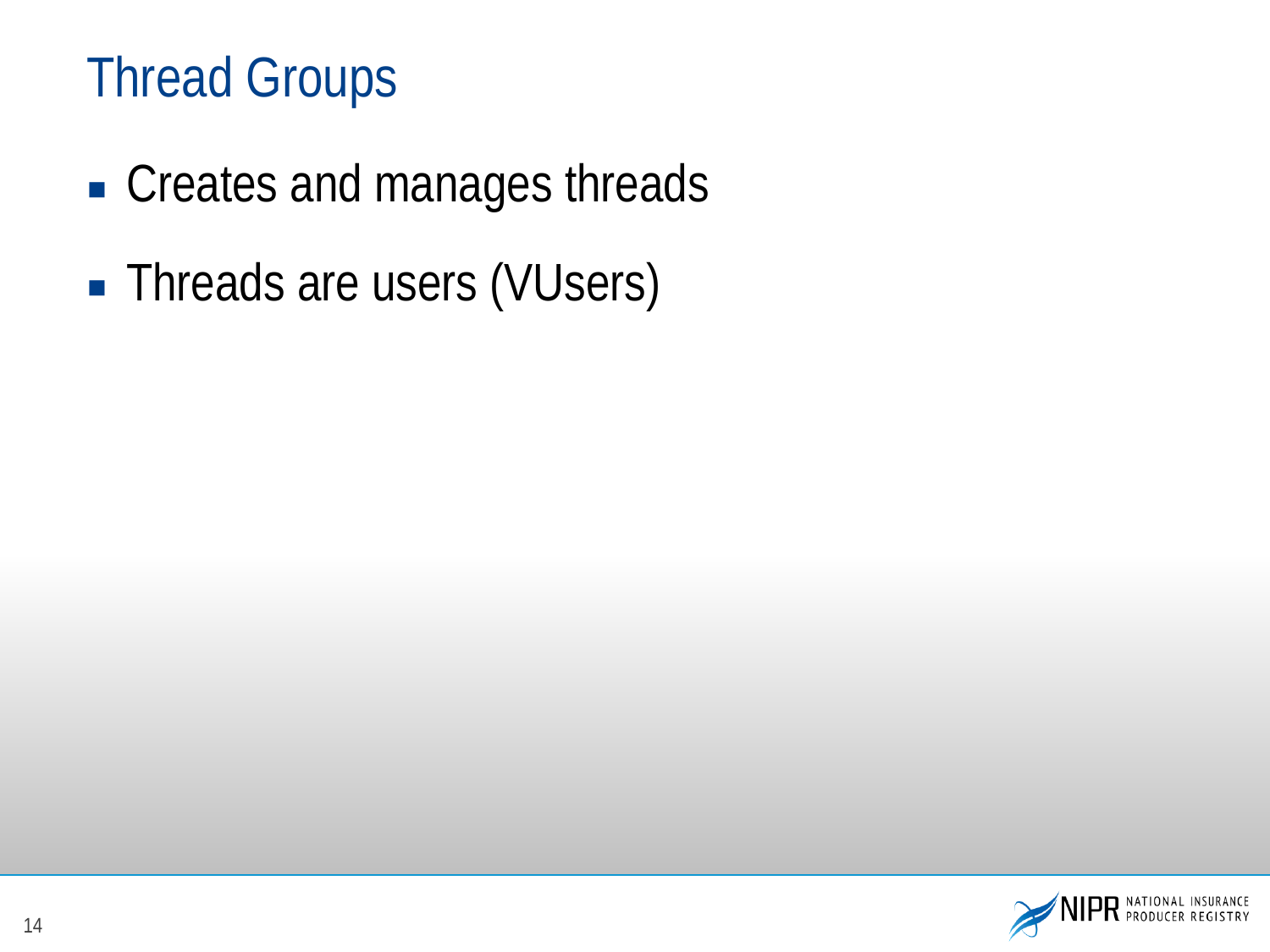

# Thread Groups
Creates and manages threads
Threads are users (VUsers)